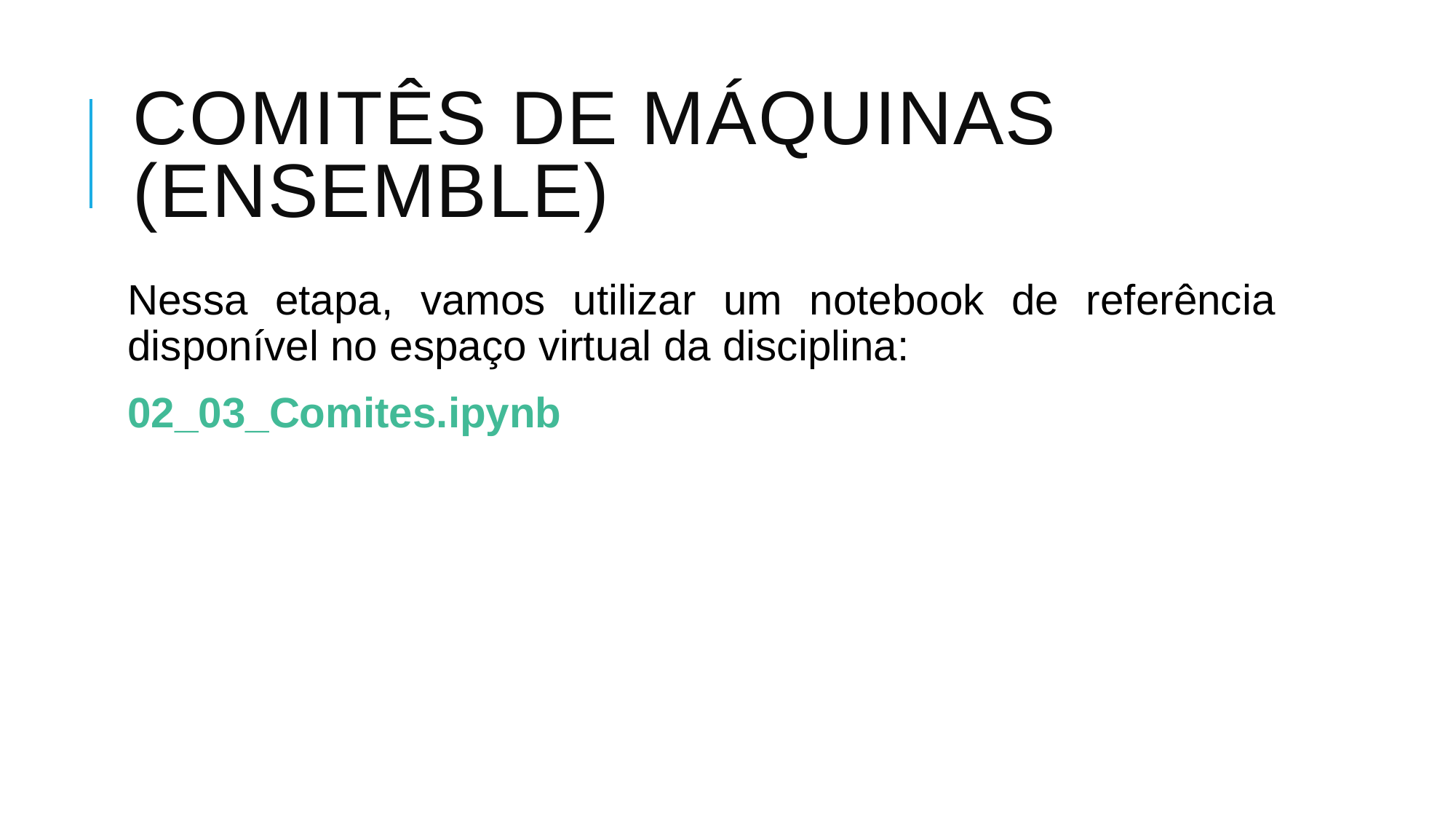

# Comitês de máquinas (ensemble)
Nessa etapa, vamos utilizar um notebook de referência disponível no espaço virtual da disciplina:
02_03_Comites.ipynb